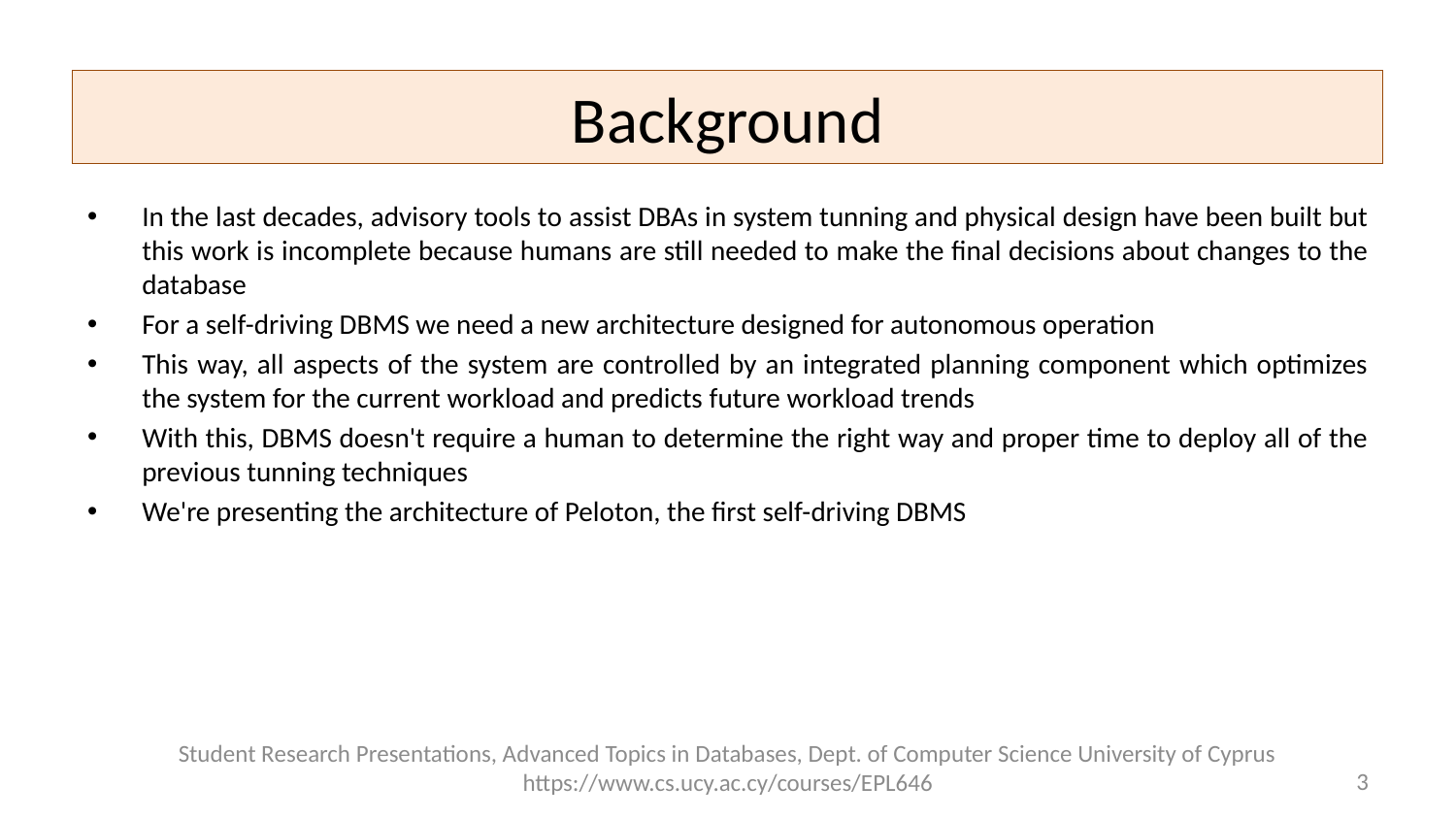

Background
In the last decades, advisory tools to assist DBAs in system tunning and physical design have been built but this work is incomplete because humans are still needed to make the final decisions about changes to the database
For a self-driving DBMS we need a new architecture designed for autonomous operation
This way, all aspects of the system are controlled by an integrated planning component which optimizes the system for the current workload and predicts future workload trends
With this, DBMS doesn't require a human to determine the right way and proper time to deploy all of the previous tunning techniques
We're presenting the architecture of Peloton, the first self-driving DBMS
Student Research Presentations, Advanced Topics in Databases, Dept. of Computer Science University of Cyprus https://www.cs.ucy.ac.cy/courses/EPL646
3